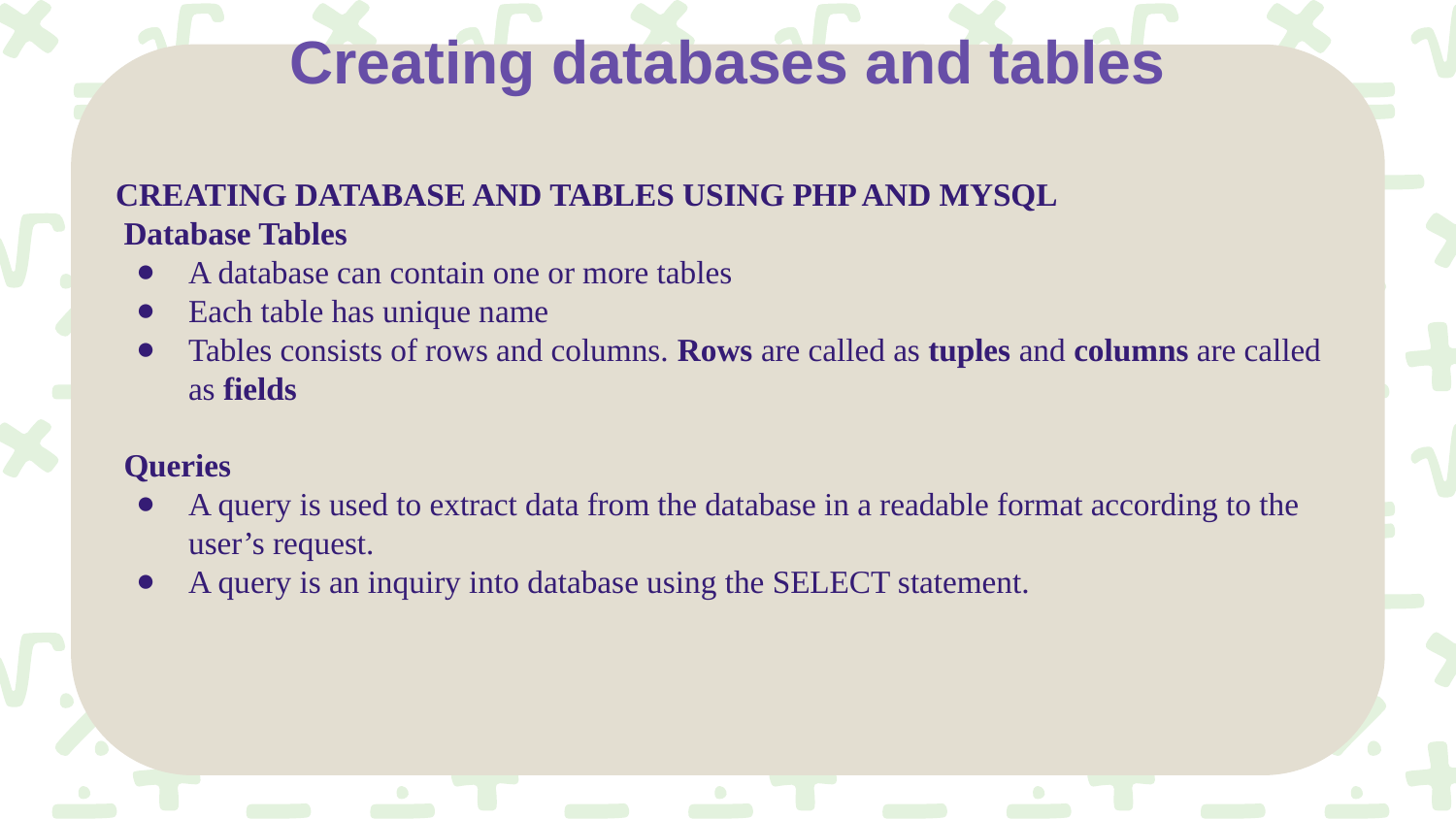

# Creating databases and tables
CREATING DATABASE AND TABLES USING PHP AND MYSQL
 Database Tables
A database can contain one or more tables
Each table has unique name
Tables consists of rows and columns. Rows are called as tuples and columns are called as fields

 Queries
A query is used to extract data from the database in a readable format according to the user’s request.
A query is an inquiry into database using the SELECT statement.